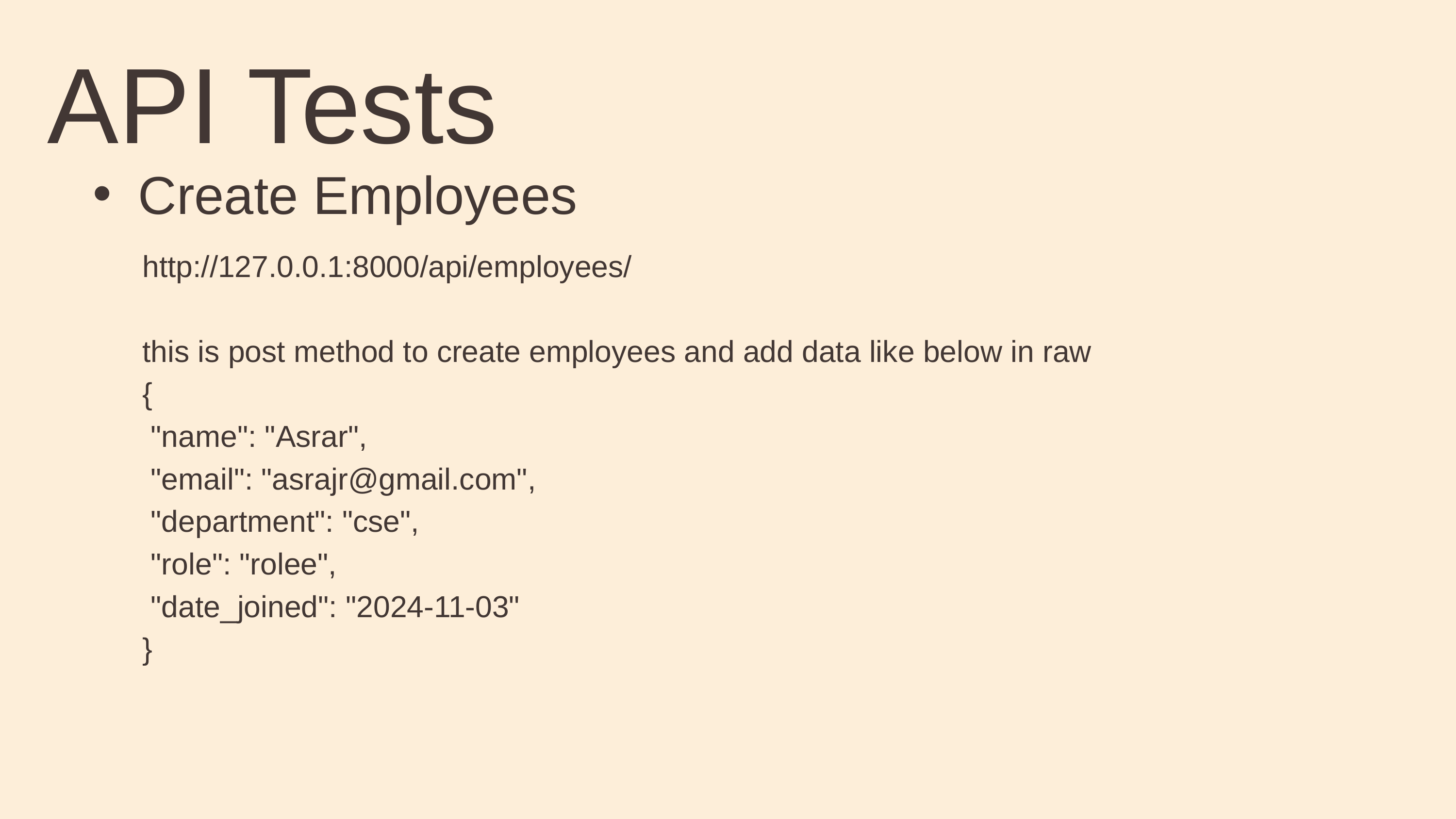

API Tests
Create Employees
http://127.0.0.1:8000/api/employees/

this is post method to create employees and add data like below in raw
{
 "name": "Asrar",
 "email": "asrajr@gmail.com",
 "department": "cse",
 "role": "rolee",
 "date_joined": "2024-11-03"
}